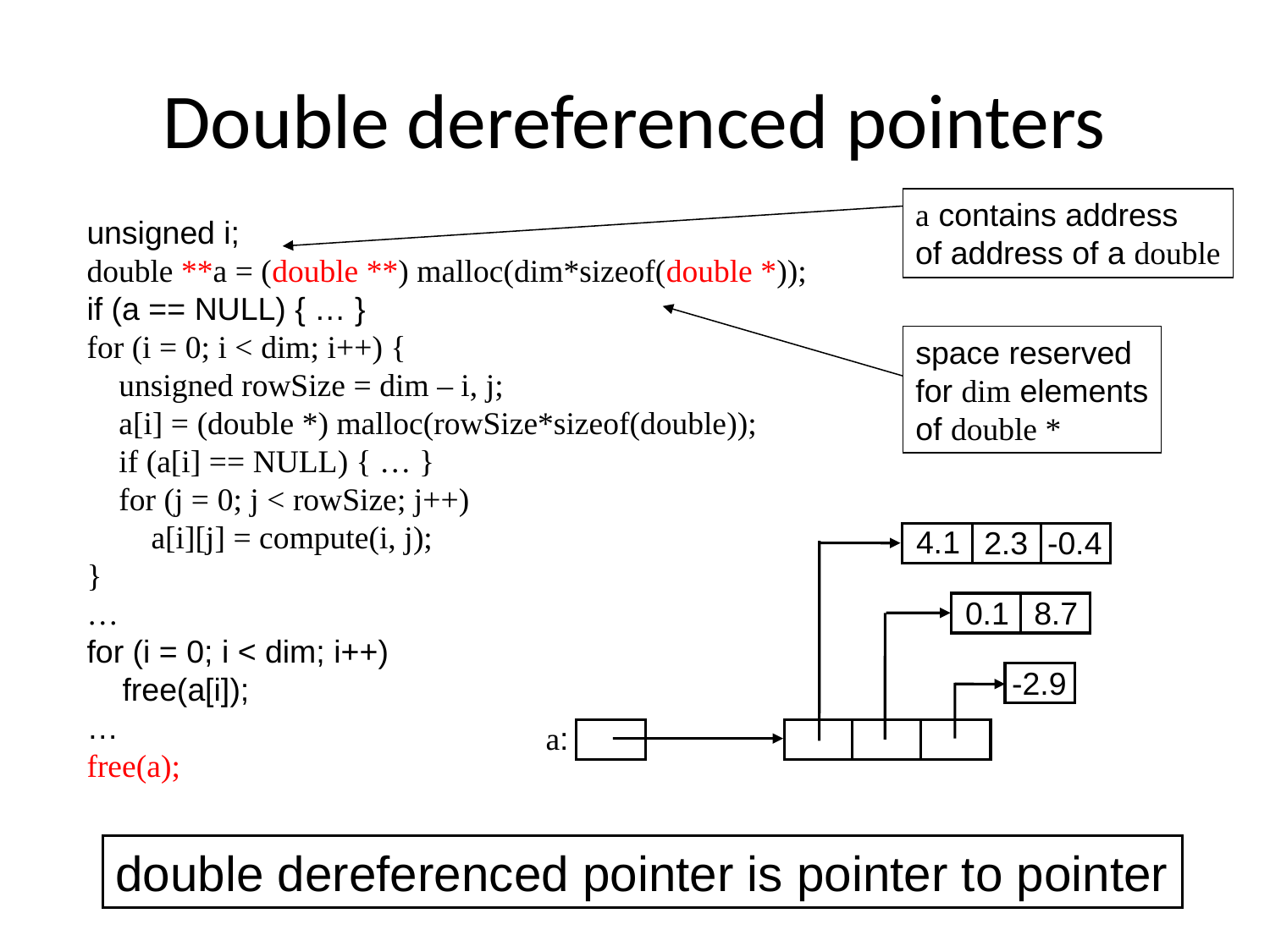

# Double dereferenced pointers
a contains address
of address of a double

unsigned i;
double **a = (double **) malloc(dim*sizeof(double *));
if (a == NULL) { … }
for (i = 0; i < dim; i++) {
    unsigned rowSize = dim – i, j;
    a[i] = (double *) malloc(rowSize*sizeof(double));
    if (a[i] == NULL) { … }
    for (j = 0; j < rowSize; j++)
        a[i][j] = compute(i, j);
}
…
for (i = 0; i < dim; i++)
    free(a[i]);
…
free(a);

space reserved
for dim elements
of double *
4.1
2.3
-0.4

0.1
8.7

-2.9

a:

double dereferenced pointer is pointer to pointer